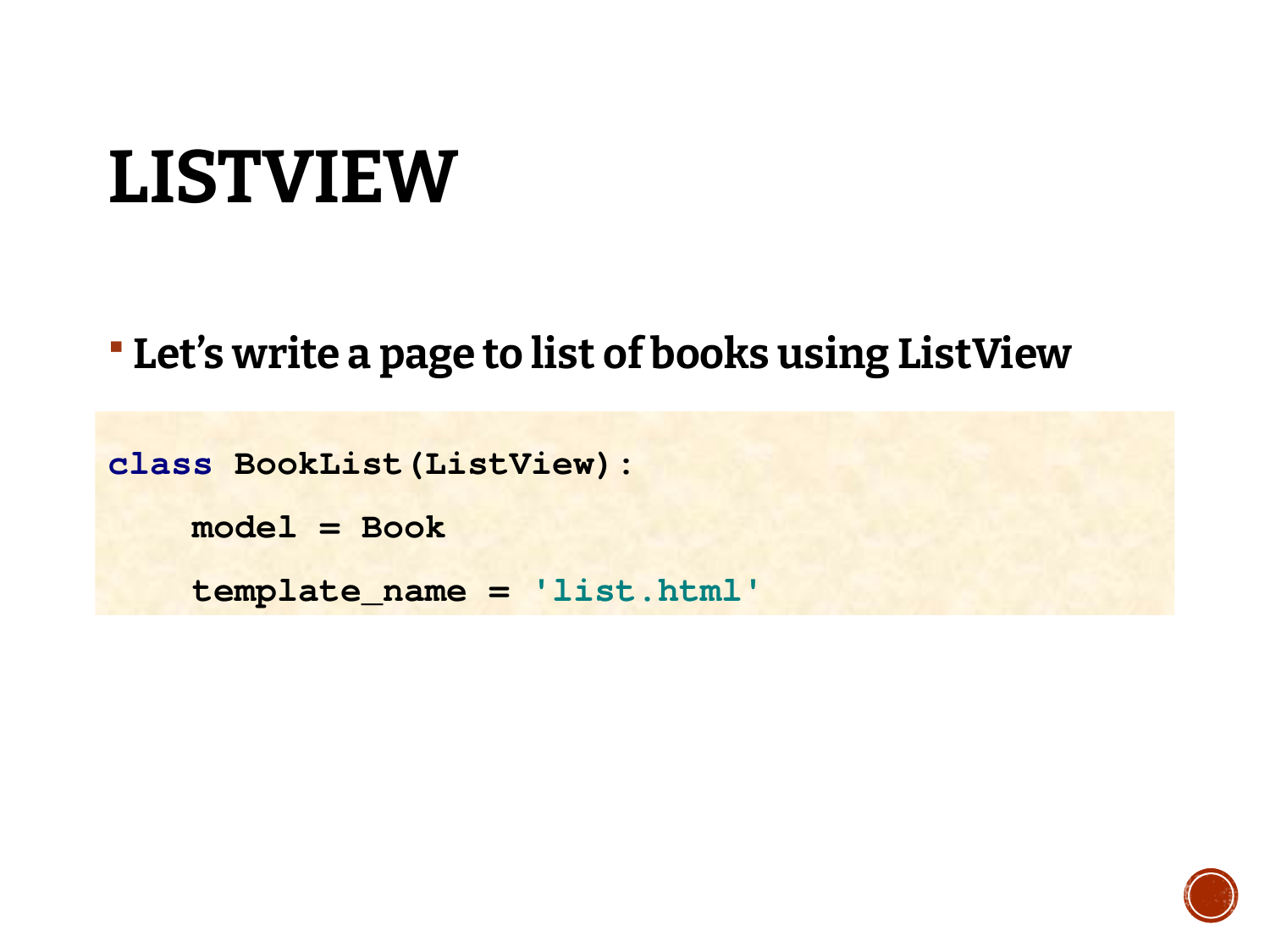

# listview
Let’s write a page to list of books using ListView
class BookList(ListView):
    model = Book
    template_name = 'list.html'